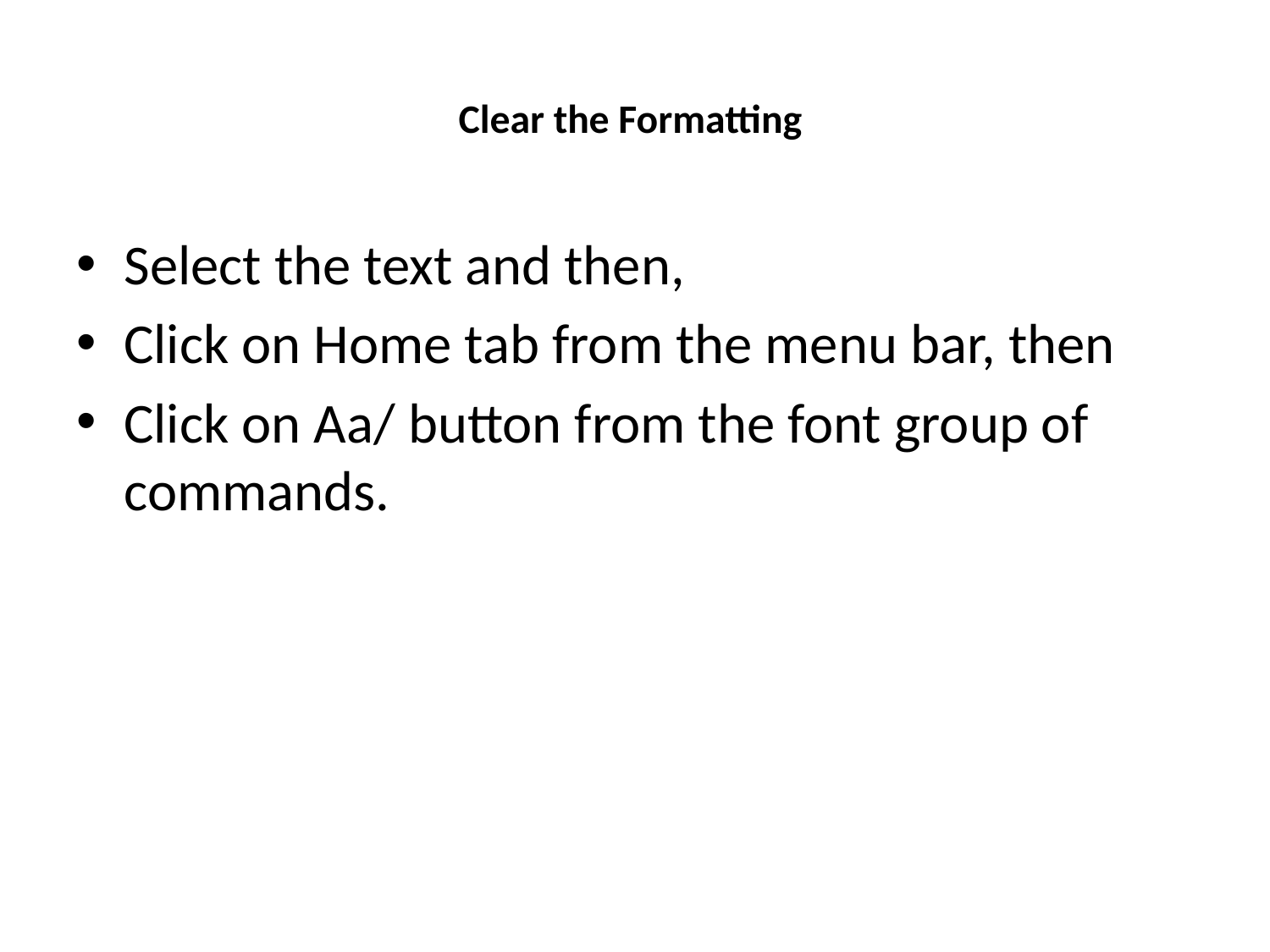

# Clear the Formatting
Select the text and then,
Click on Home tab from the menu bar, then
Click on Aa/ button from the font group of commands.